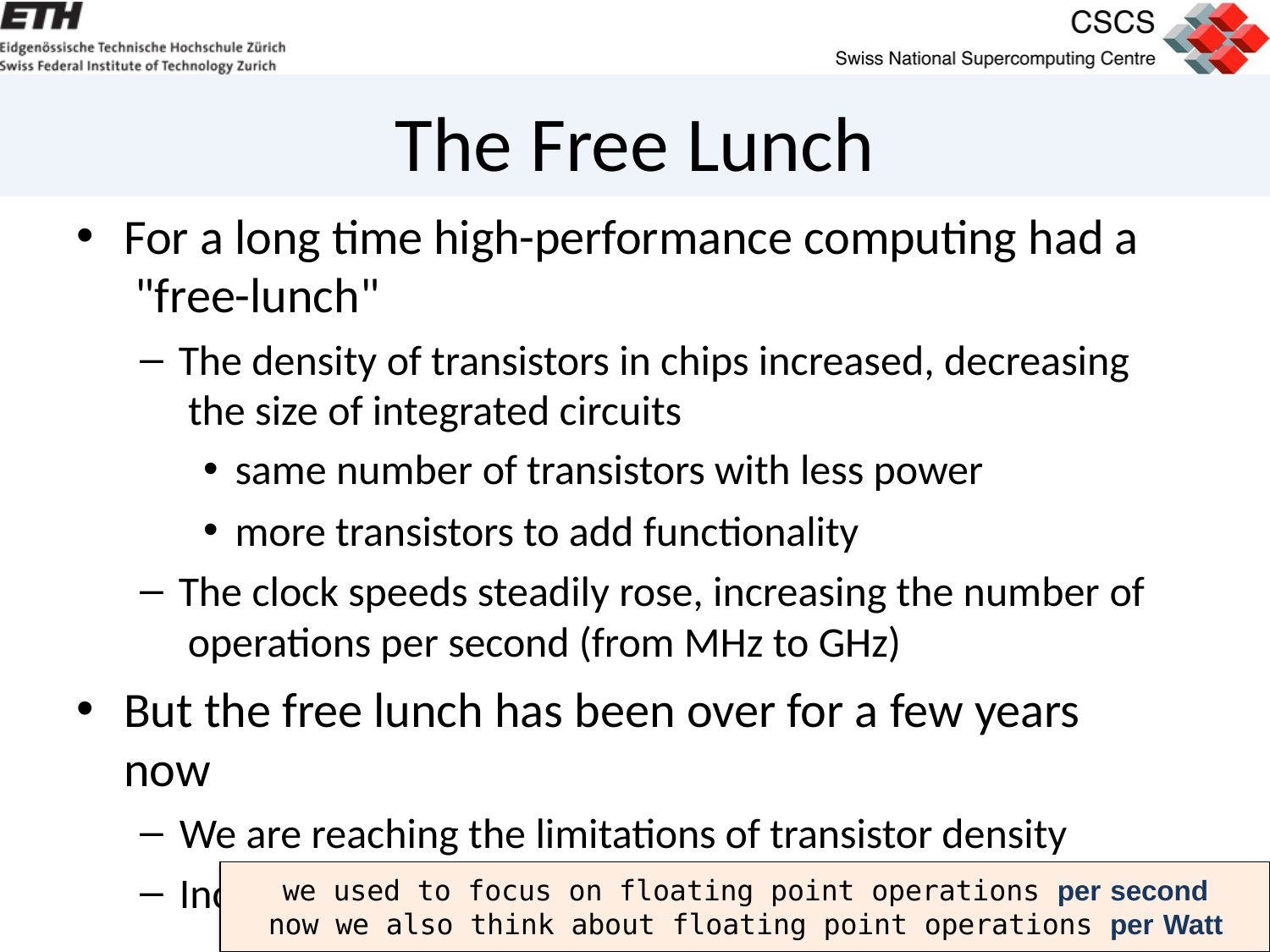

# The Free Lunch
For a long time high-performance computing had a  "free-lunch"
The density of transistors in chips increased, decreasing  the size of integrated circuits
same number of transistors with less power
more transistors to add functionality
The clock speeds steadily rose, increasing the number of  operations per second (from MHz to GHz)
But the free lunch has been over for a few years now
We are reaching the limitations of transistor density
Increasing clock frequency requires too much power

we used to focus on floating point operations per second
now we also think about floating point operations per Watt